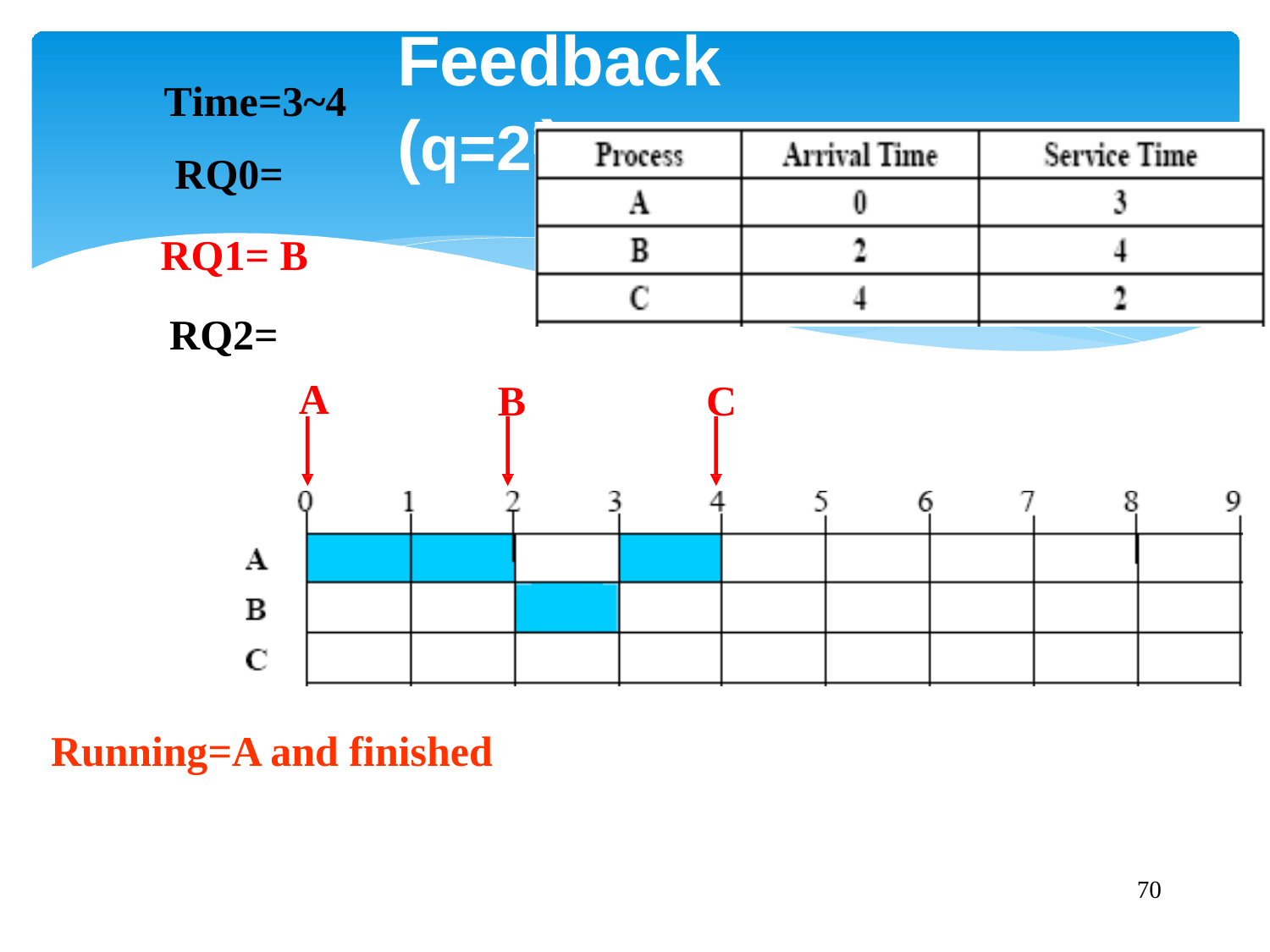

# Feedback (q=2i)
Time=3~4  RQ0=
RQ1= B  RQ2=
A

B
C

Running=A and finished
70